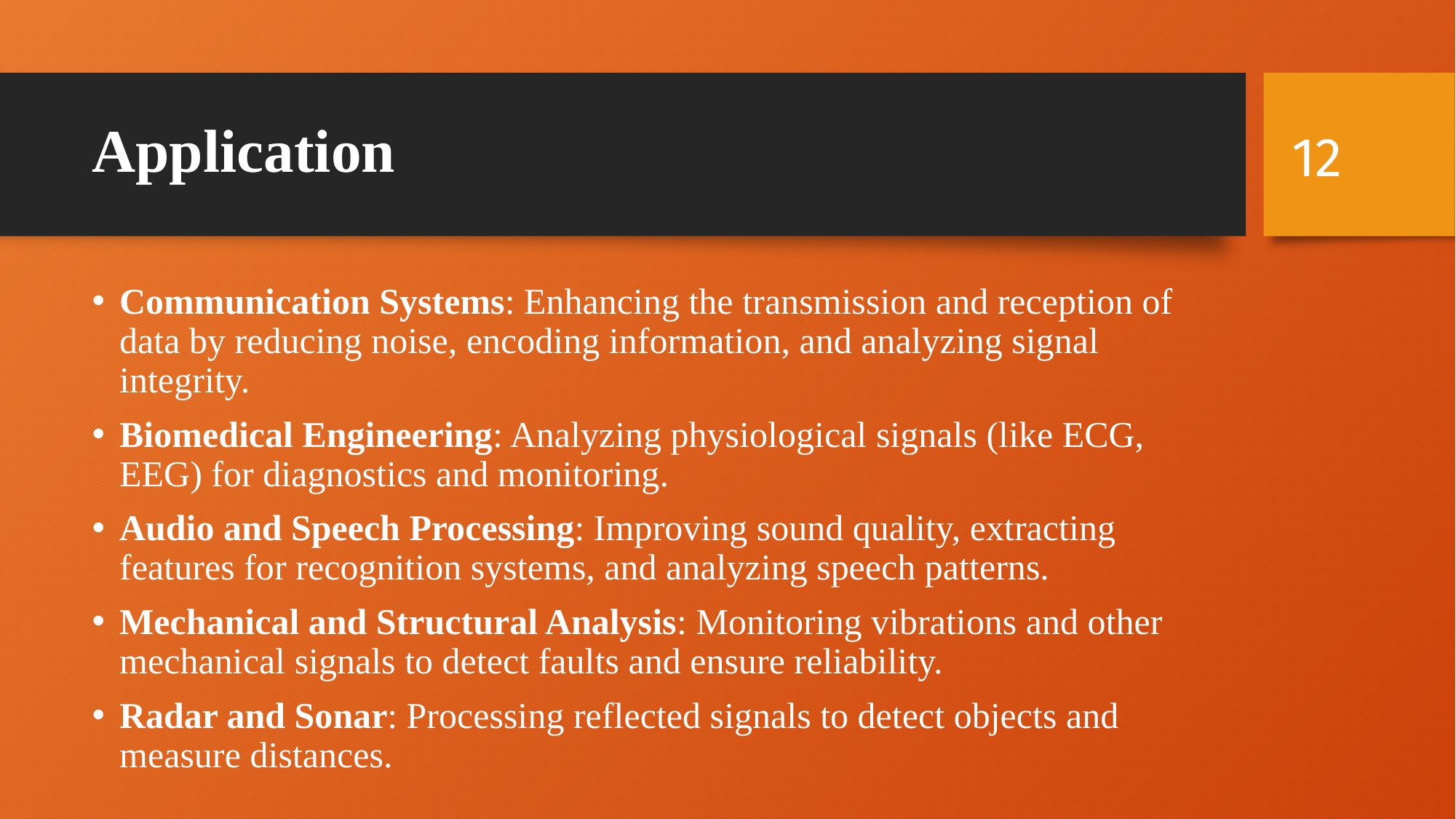

# Application
12
Communication Systems: Enhancing the transmission and reception of data by reducing noise, encoding information, and analyzing signal integrity.
Biomedical Engineering: Analyzing physiological signals (like ECG, EEG) for diagnostics and monitoring.
Audio and Speech Processing: Improving sound quality, extracting features for recognition systems, and analyzing speech patterns.
Mechanical and Structural Analysis: Monitoring vibrations and other mechanical signals to detect faults and ensure reliability.
Radar and Sonar: Processing reflected signals to detect objects and measure distances.